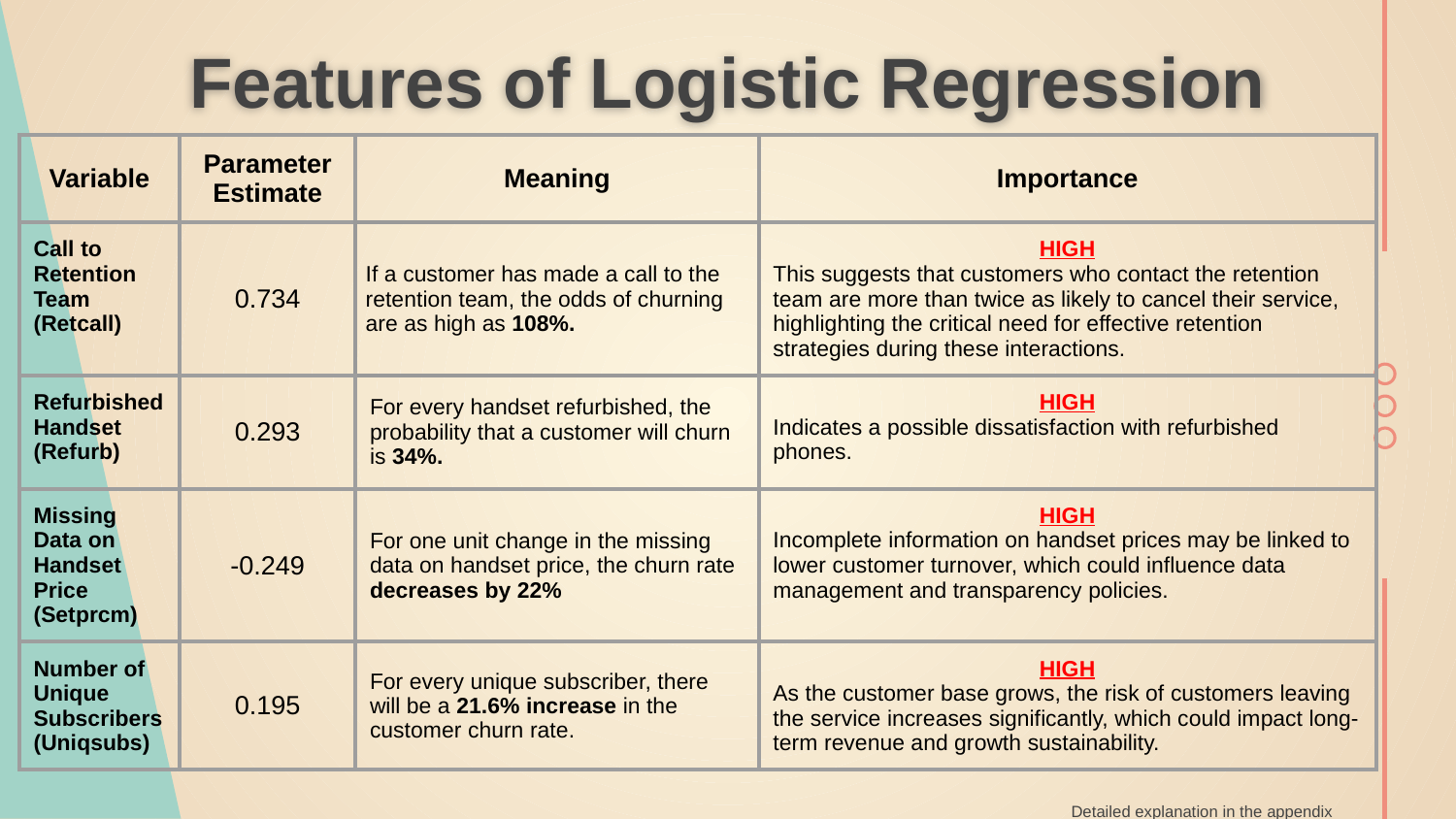

# Features of Logistic Regression
| Variable | Parameter Estimate | Meaning | Importance |
| --- | --- | --- | --- |
| Call to Retention Team (Retcall) | 0.734 | If a customer has made a call to the retention team, the odds of churning are as high as 108%. | HIGH This suggests that customers who contact the retention team are more than twice as likely to cancel their service, highlighting the critical need for effective retention strategies during these interactions. |
| Refurbished Handset (Refurb) | 0.293 | For every handset refurbished, the probability that a customer will churn is 34%. | HIGH Indicates a possible dissatisfaction with refurbished phones. |
| Missing Data on Handset Price (Setprcm) | -0.249 | For one unit change in the missing data on handset price, the churn rate decreases by 22% | HIGH Incomplete information on handset prices may be linked to lower customer turnover, which could influence data management and transparency policies. |
| Number of Unique Subscribers (Uniqsubs) | 0.195 | For every unique subscriber, there will be a 21.6% increase in the customer churn rate. | HIGH As the customer base grows, the risk of customers leaving the service increases significantly, which could impact long-term revenue and growth sustainability. |
Detailed explanation in the appendix